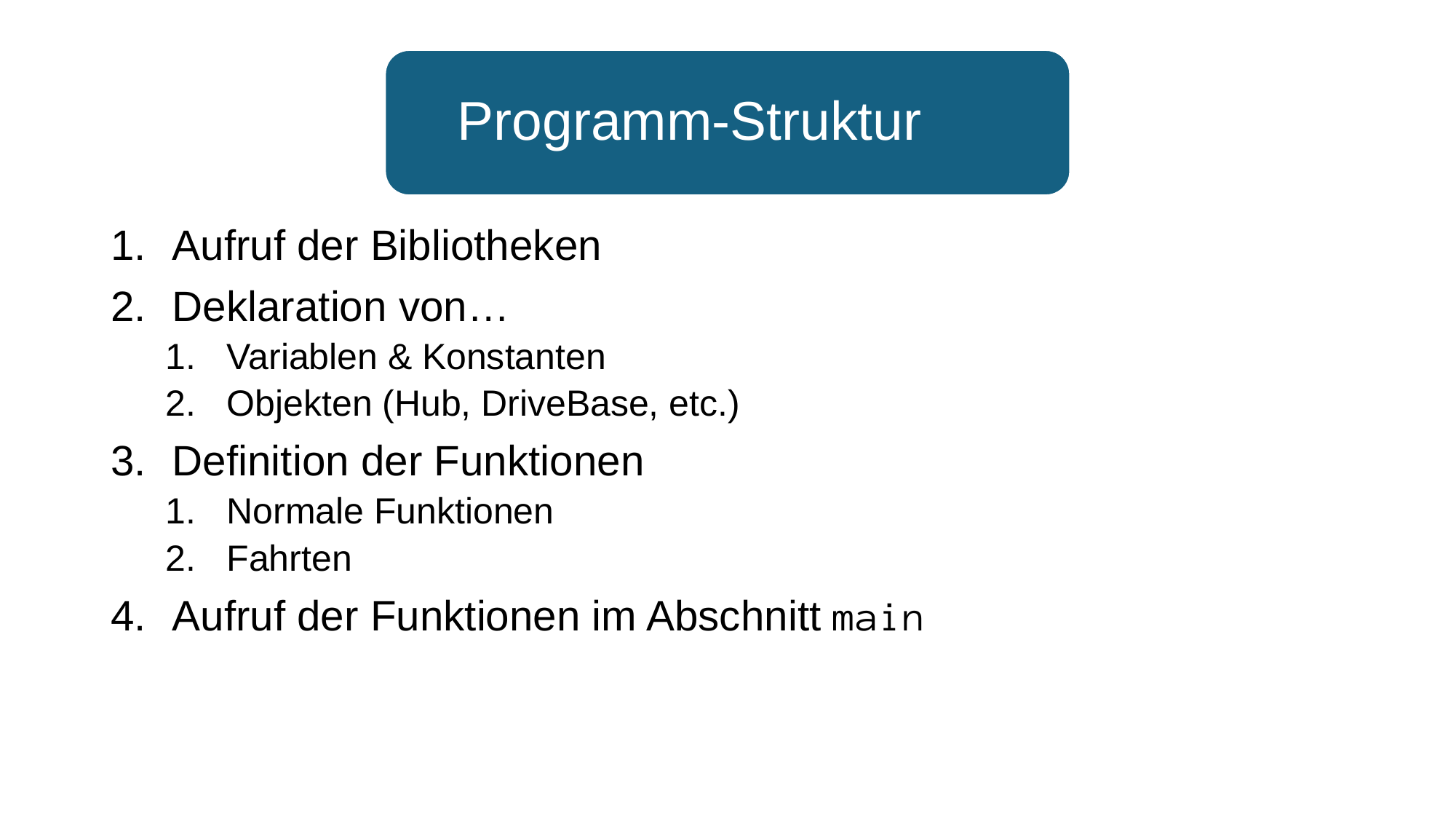

Programm-Struktur
Aufruf der Bibliotheken
Deklaration von…
Variablen & Konstanten
Objekten (Hub, DriveBase, etc.)
Definition der Funktionen
Normale Funktionen
Fahrten
Aufruf der Funktionen im Abschnitt main